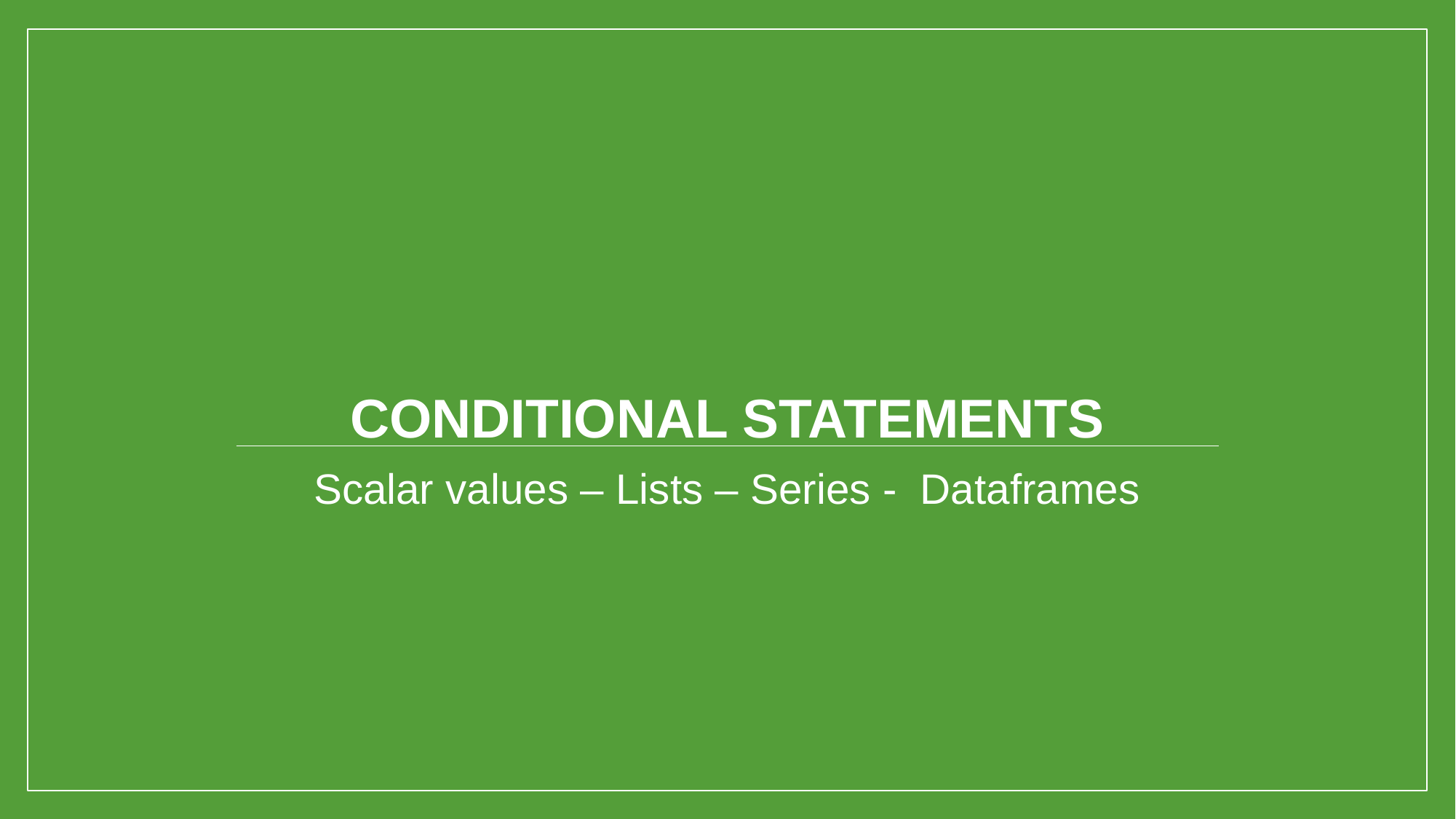

# CONDITIONAL STATEMENTS
Scalar values – Lists – Series -  Dataframes